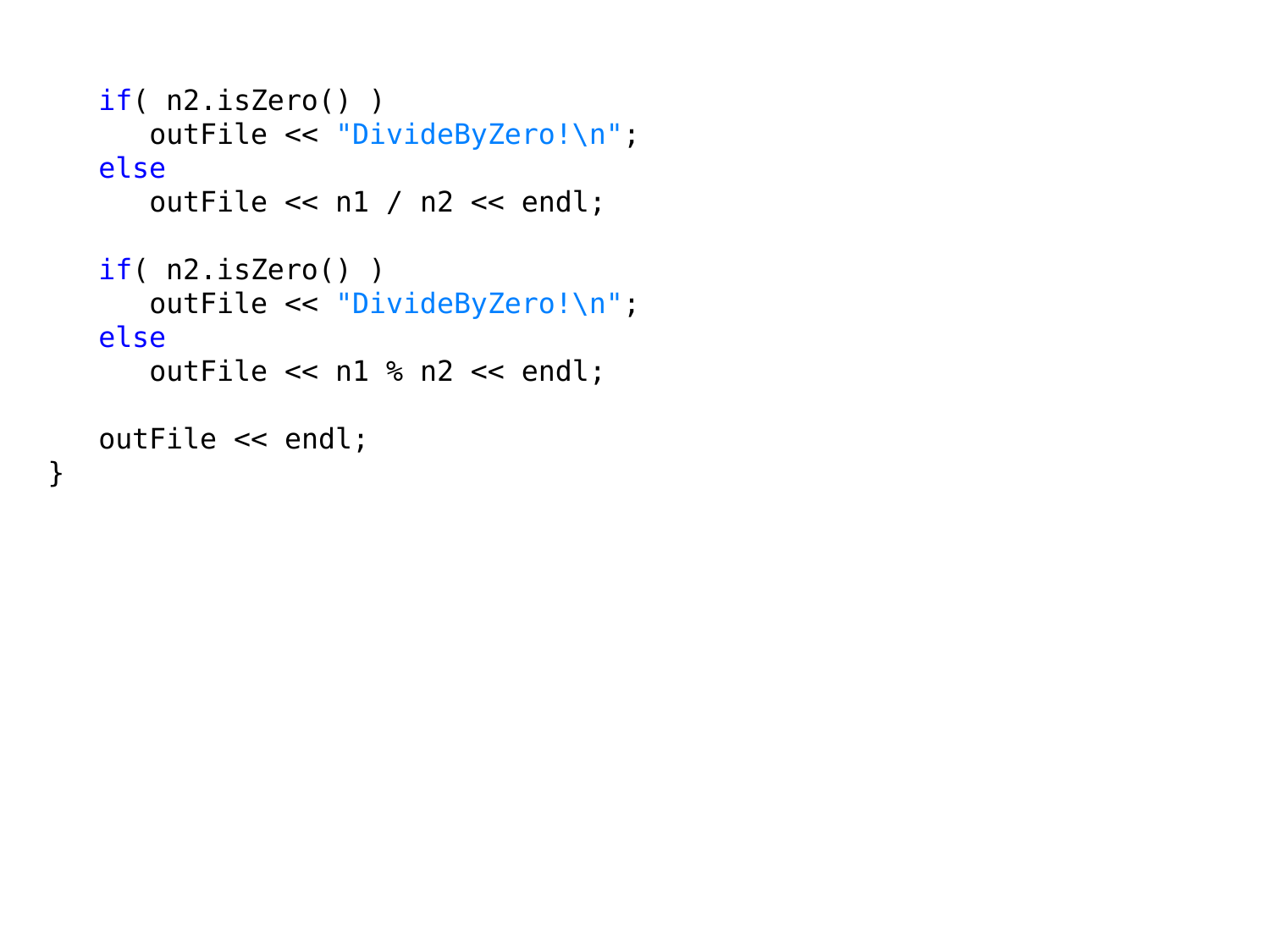

if( n2.isZero() )
      outFile << "DivideByZero!\n";
   else
      outFile << n1 / n2 << endl;

   if( n2.isZero() )
      outFile << "DivideByZero!\n";
   else
      outFile << n1 % n2 << endl;

   outFile << endl;
}